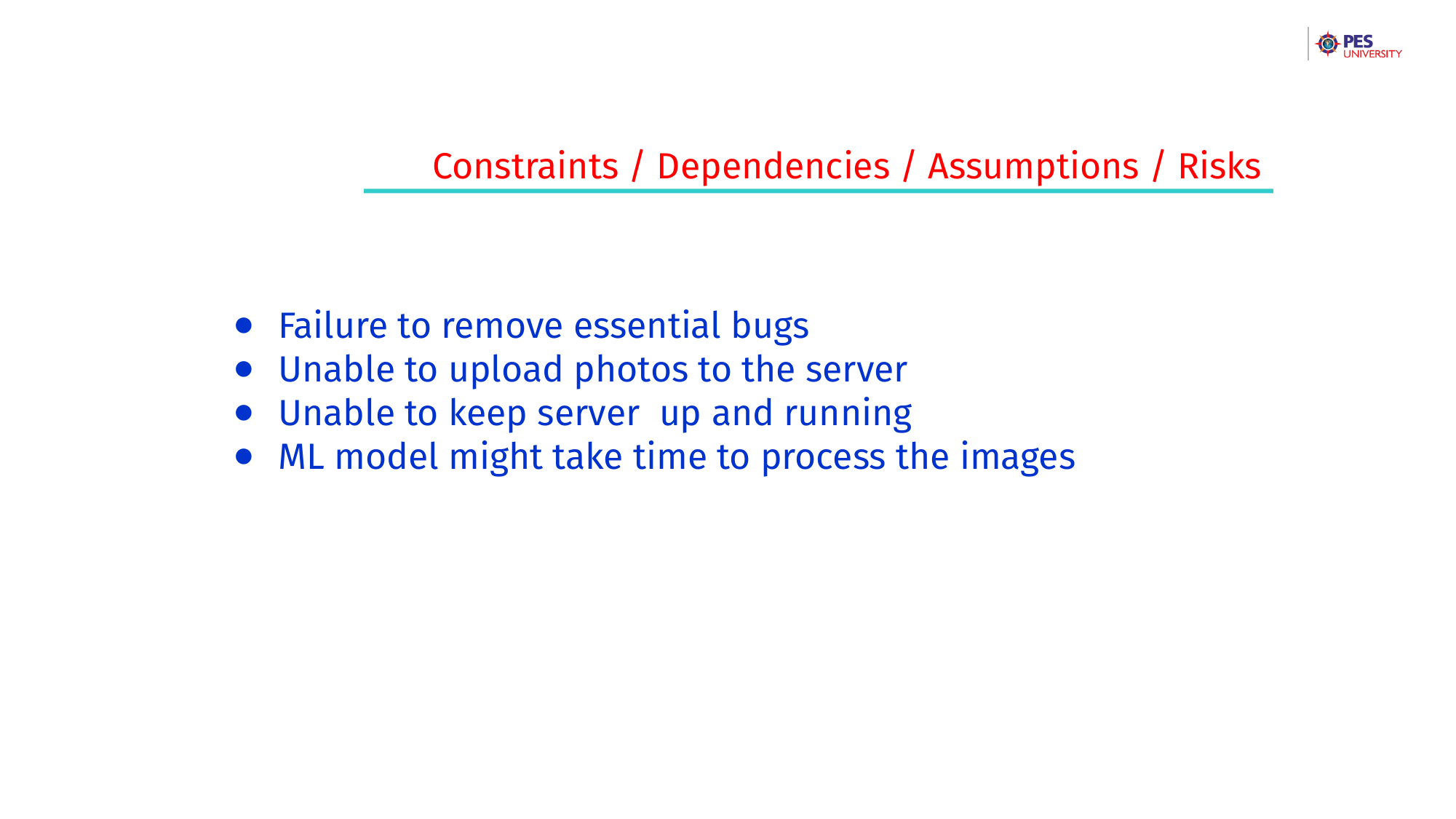

Constraints / Dependencies / Assumptions / Risks

Failure to remove essential bugs
Unable to upload photos to the server
Unable to keep server  up and running
ML model might take time to process the images